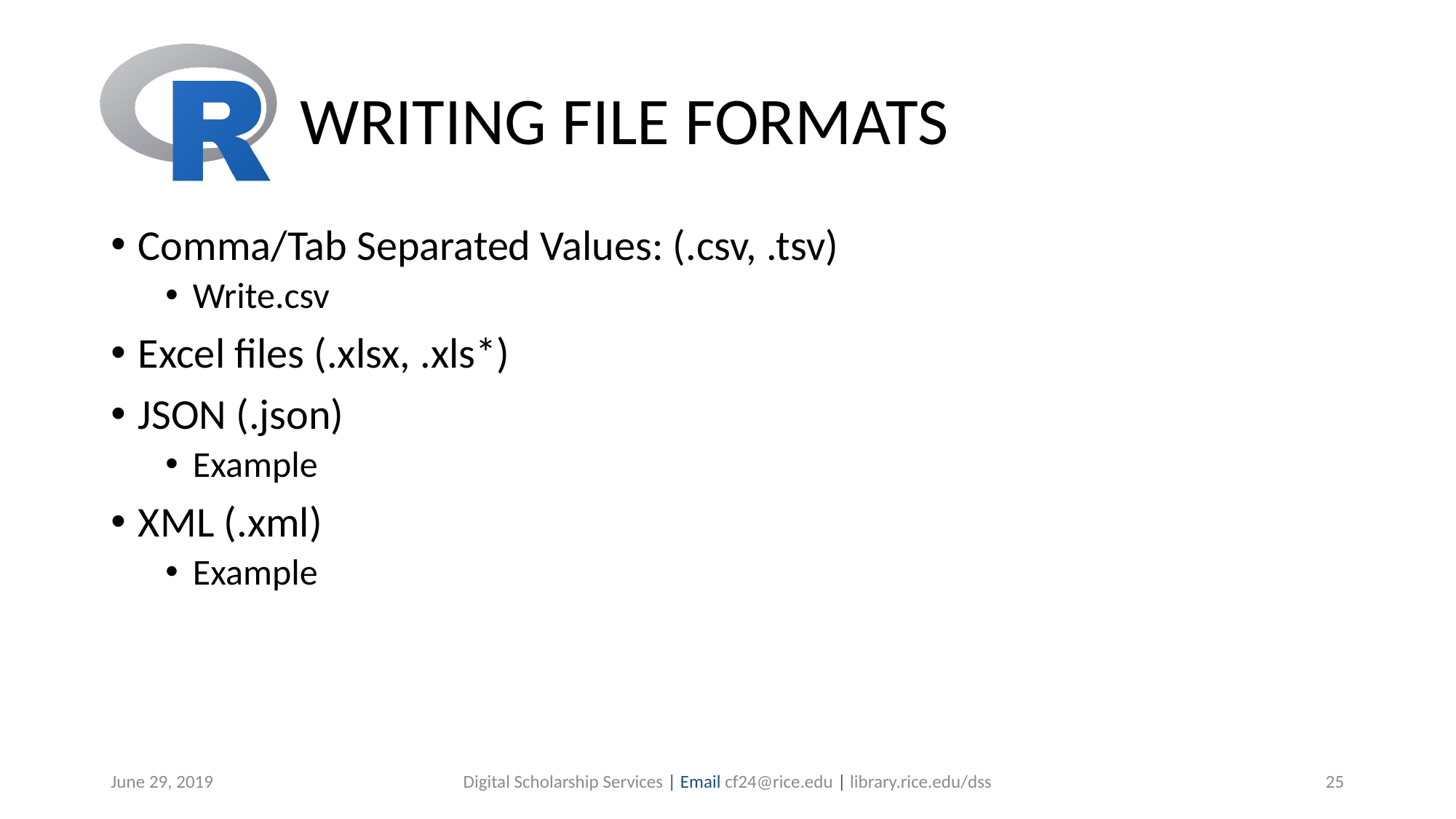

# WRITING FILE FORMATS
Comma/Tab Separated Values: (.csv, .tsv)
Write.csv
Excel files (.xlsx, .xls*)
JSON (.json)
Example
XML (.xml)
Example
June 29, 2019
Digital Scholarship Services | Email cf24@rice.edu | library.rice.edu/dss
25